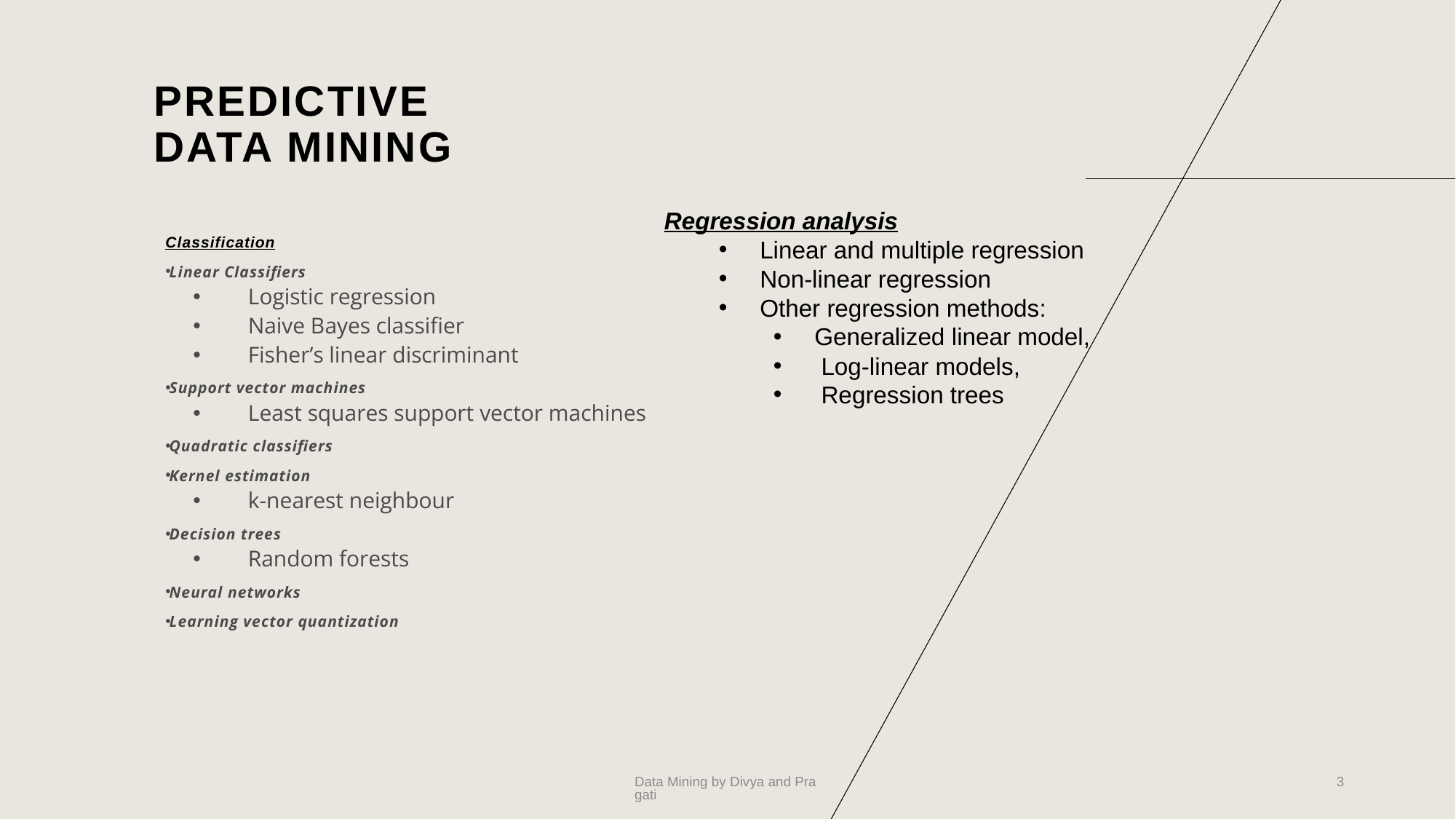

# Predictive  Data mining
Regression analysis
Linear and multiple regression
Non-linear regression
Other regression methods:
Generalized linear model,
 Log-linear models,
 Regression trees

Classification
Linear Classifiers
Logistic regression
Naive Bayes classifier
Fisher’s linear discriminant
Support vector machines
Least squares support vector machines
Quadratic classifiers
Kernel estimation
k-nearest neighbour
Decision trees
Random forests
Neural networks
Learning vector quantization

Data Mining by Divya and Pragati
3